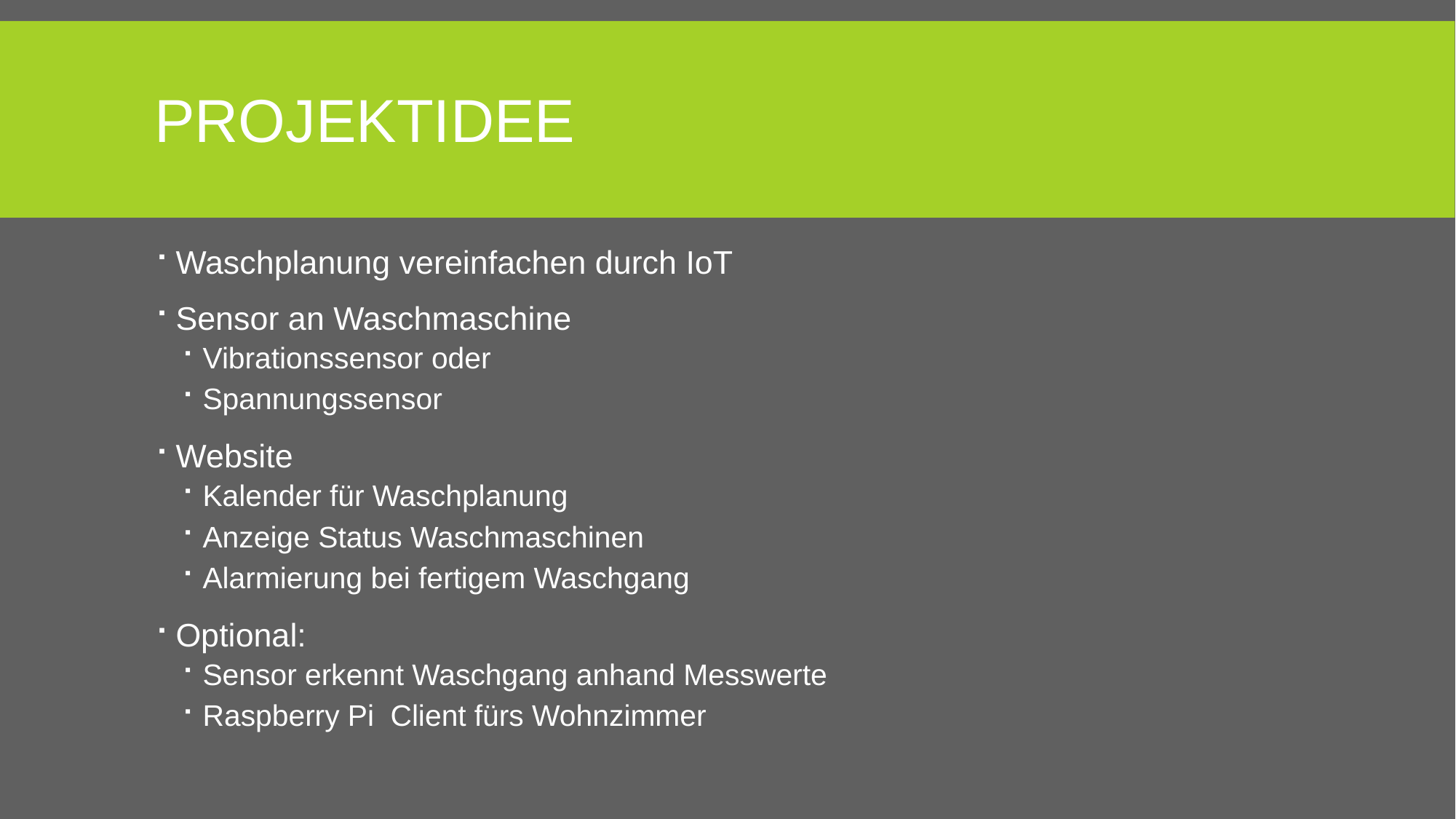

# Projektidee
Waschplanung vereinfachen durch IoT
Sensor an Waschmaschine
Vibrationssensor oder
Spannungssensor
Website
Kalender für Waschplanung
Anzeige Status Waschmaschinen
Alarmierung bei fertigem Waschgang
Optional:
Sensor erkennt Waschgang anhand Messwerte
Raspberry Pi  Client fürs Wohnzimmer